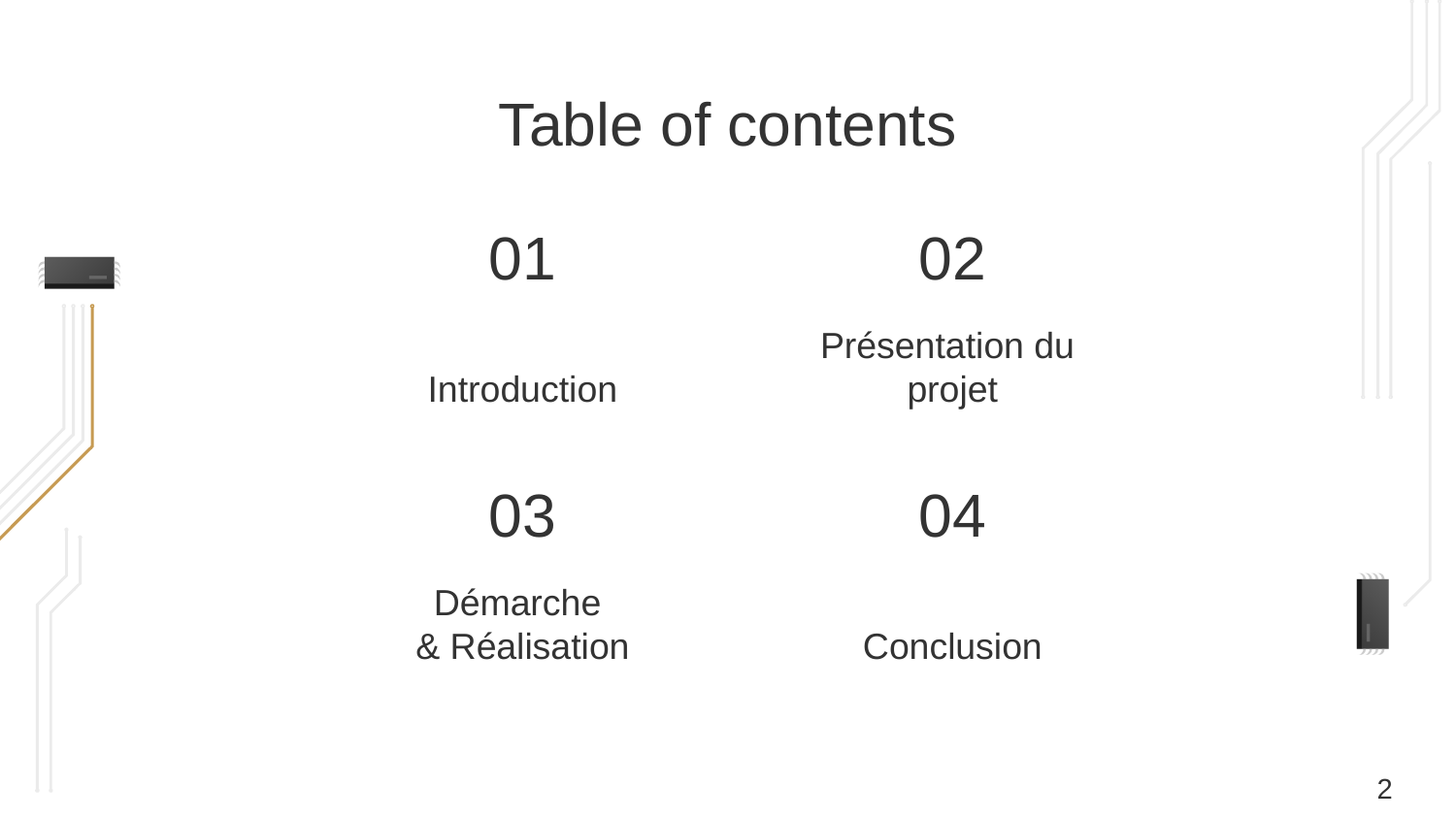

# Table of contents
01
02
Introduction
Présentation du  projet
03
04
Démarche
& Réalisation
Conclusion
2